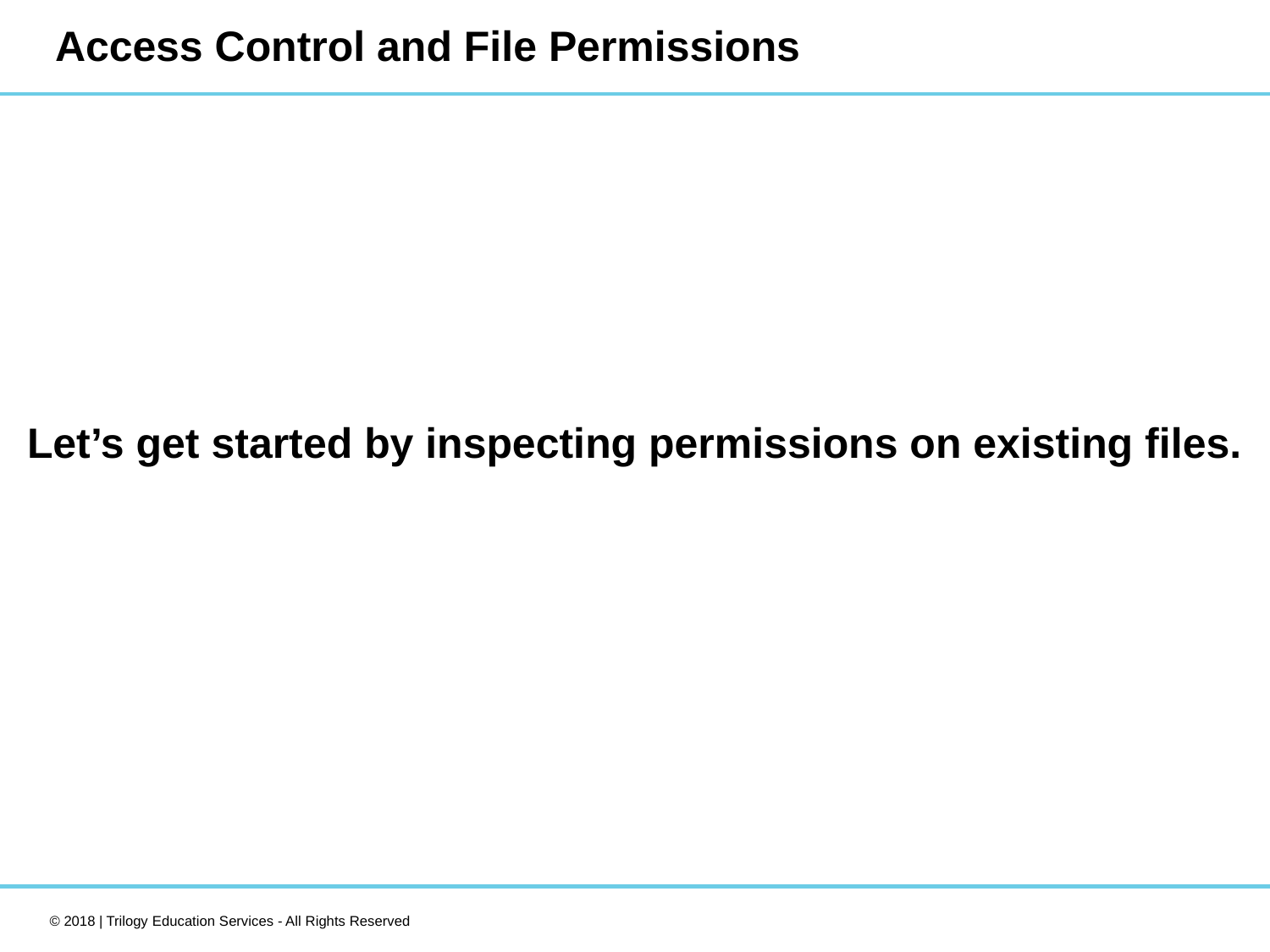

# Access Control and File Permissions

Let’s get started by inspecting permissions on existing files.